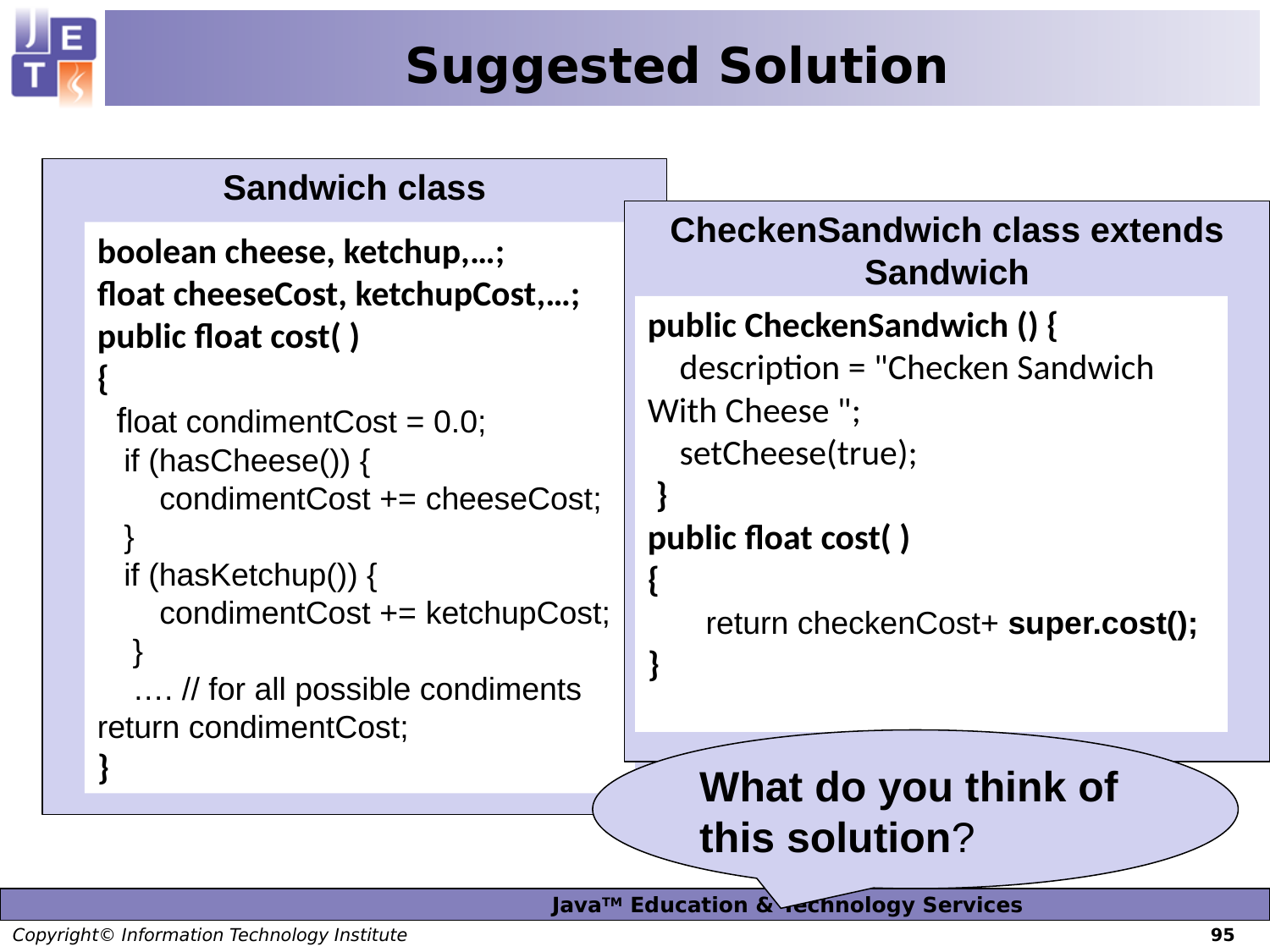

# Suggested Solution
Sandwich class
CheckenSandwich class extends Sandwich
boolean cheese, ketchup,…;
float cheeseCost, ketchupCost,…;
public float cost( )
{
  float condimentCost = 0.0;
   if (hasCheese()) {
       condimentCost += cheeseCost;
   }
   if (hasKetchup()) {
       condimentCost += ketchupCost;
    }
    …. // for all possible condiments
return condimentCost;
}
public CheckenSandwich () {
    description = "Checken Sandwich With Cheese ";
    setCheese(true);
 }
public float cost( )
{
      return checkenCost+ super.cost();
}

What do you think of this solution?